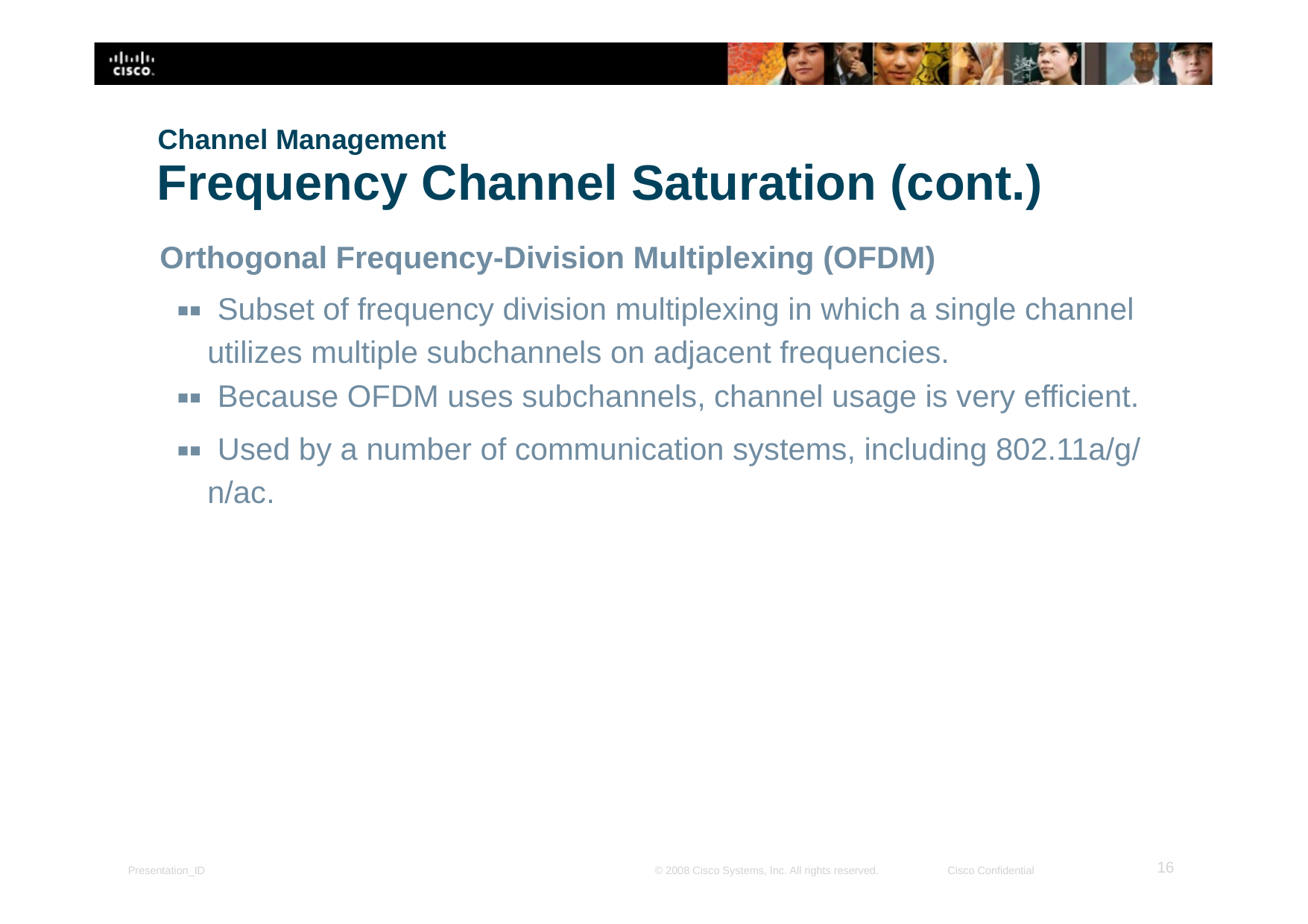

Channel Management
# Frequency Channel Saturation (cont.)
Orthogonal Frequency-Division Multiplexing (OFDM)
▪▪  Subset of frequency division multiplexing in which a single channel utilizes multiple subchannels on adjacent frequencies.
▪▪  Because OFDM uses subchannels, channel usage is very efficient.
▪▪  Used by a number of communication systems, including 802.11a/g/ n/ac.
16
Presentation_ID
© 2008 Cisco Systems, Inc. All rights reserved.
Cisco Confidential